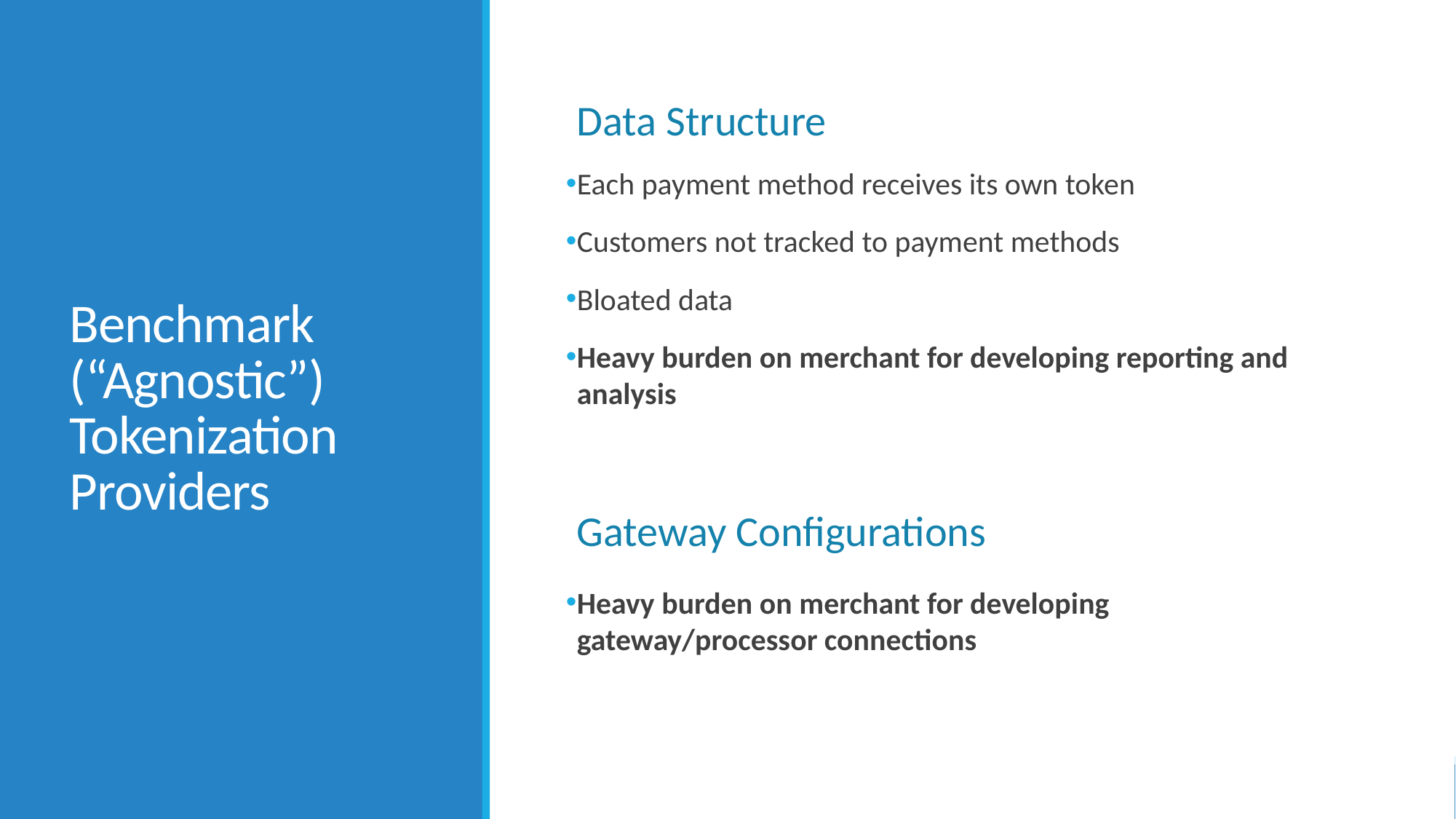

# Benchmark (“Agnostic”) Tokenization Providers
Each payment method receives its own token
Customers not tracked to payment methods
Bloated data
Heavy burden on merchant for developing reporting and analysis
Data Structure
Gateway Configurations
Heavy burden on merchant for developing gateway/processor connections